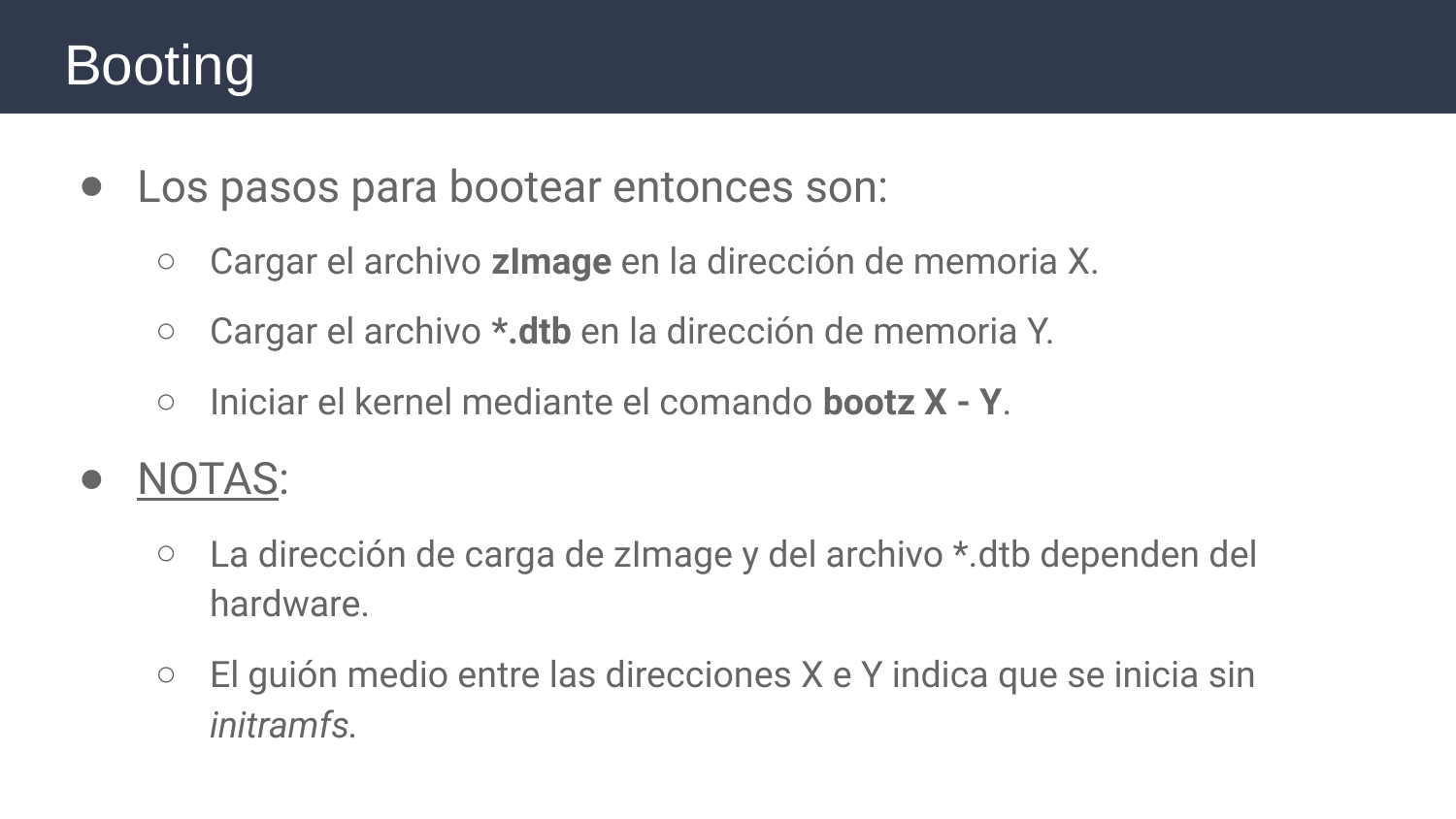

# Booting
Los pasos para bootear entonces son:
Cargar el archivo zImage en la dirección de memoria X.
Cargar el archivo *.dtb en la dirección de memoria Y.
Iniciar el kernel mediante el comando bootz X - Y.
NOTAS:
La dirección de carga de zImage y del archivo *.dtb dependen del hardware.
El guión medio entre las direcciones X e Y indica que se inicia sin initramfs.